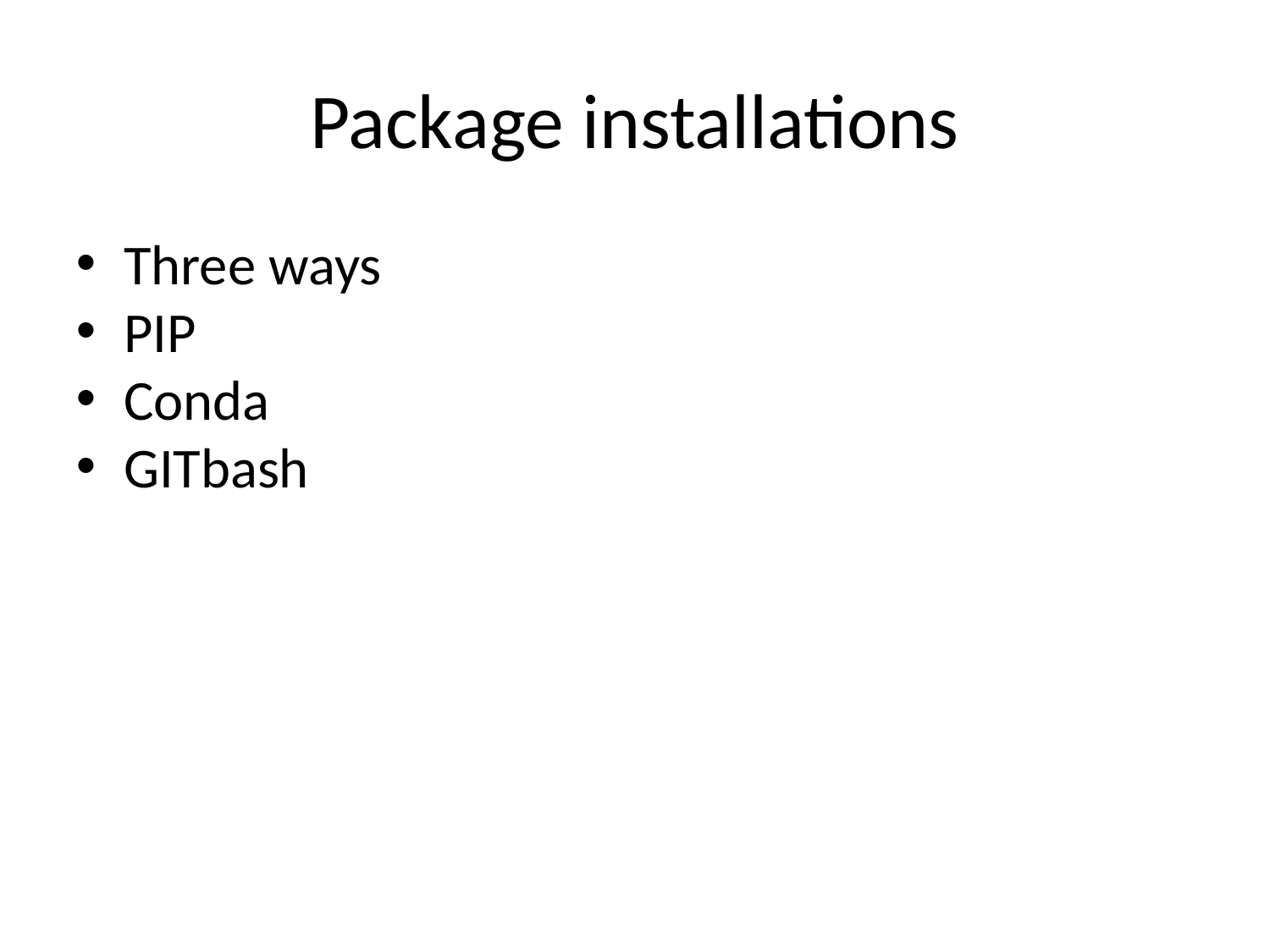

Package installations
Three ways
PIP
Conda
GITbash